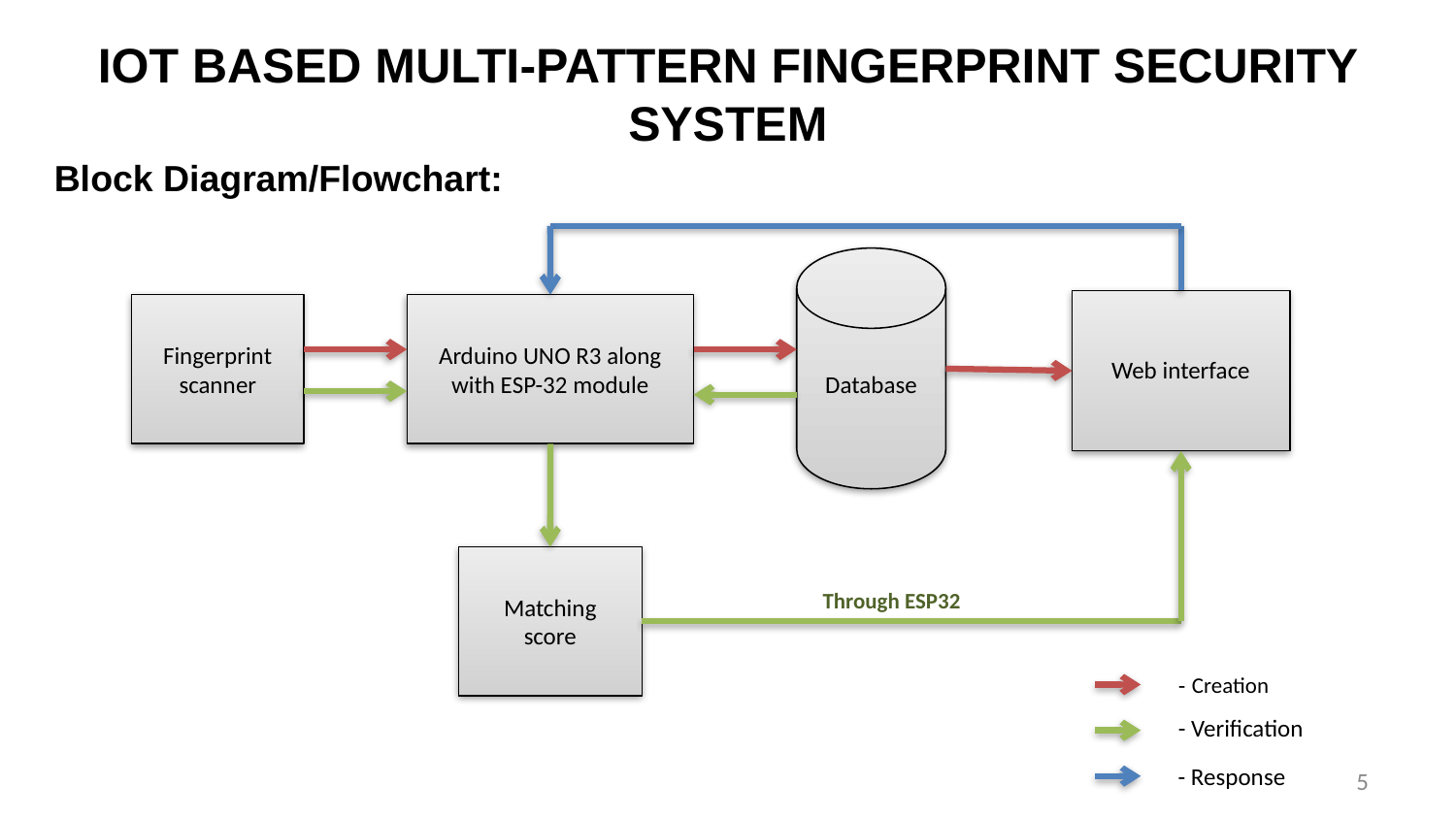

IOT BASED MULTI-PATTERN FINGERPRINT SECURITY SYSTEM

Block Diagram/Flowchart:

Fingerprint scanner
Arduino UNO R3 along with ESP-32 module
Web interface
Database

Through ESP32
Matching score
- Creation
- Verification
- Response
5